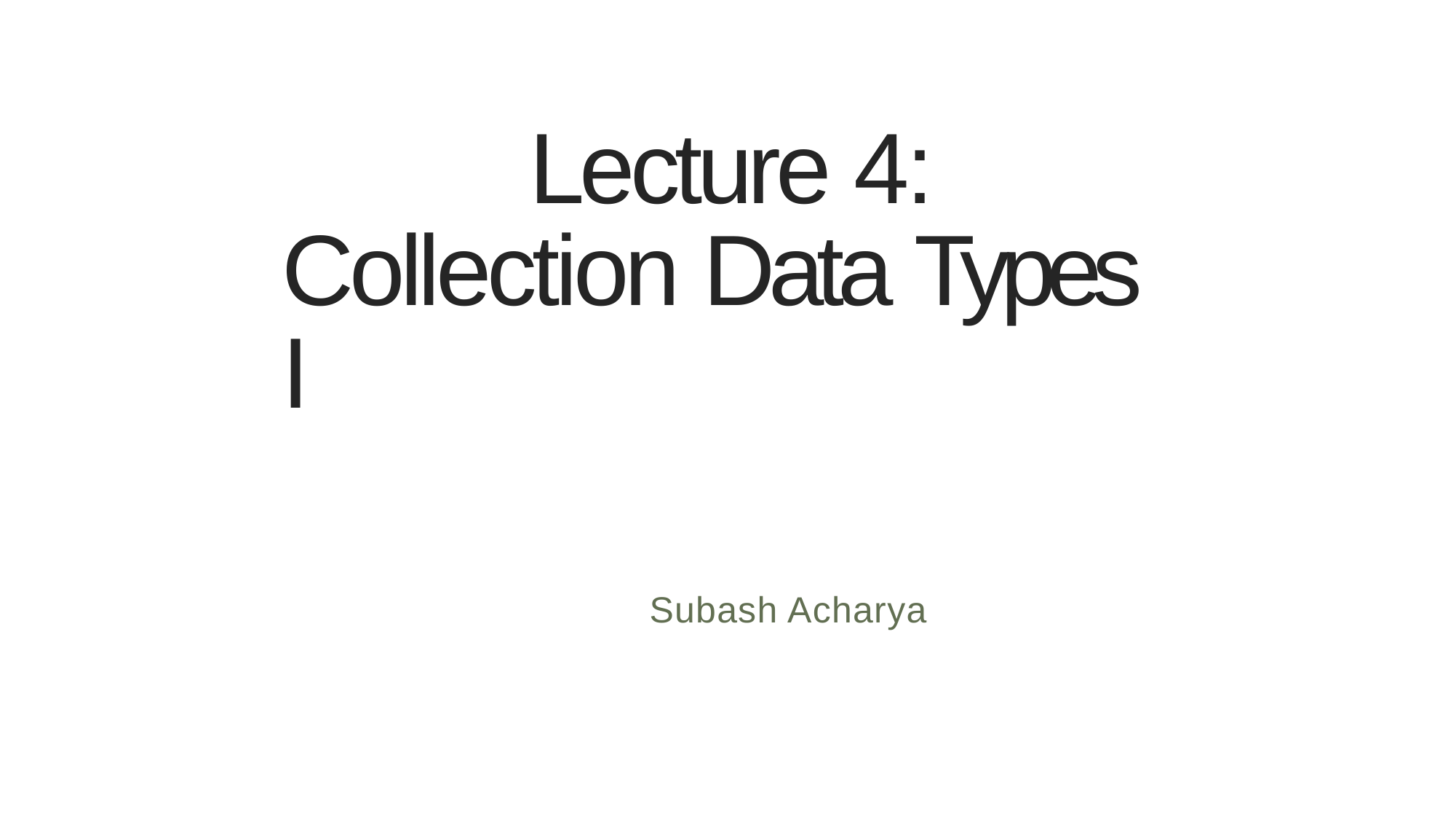

# Lecture 4:  Collection Data Types I
Subash Acharya
1